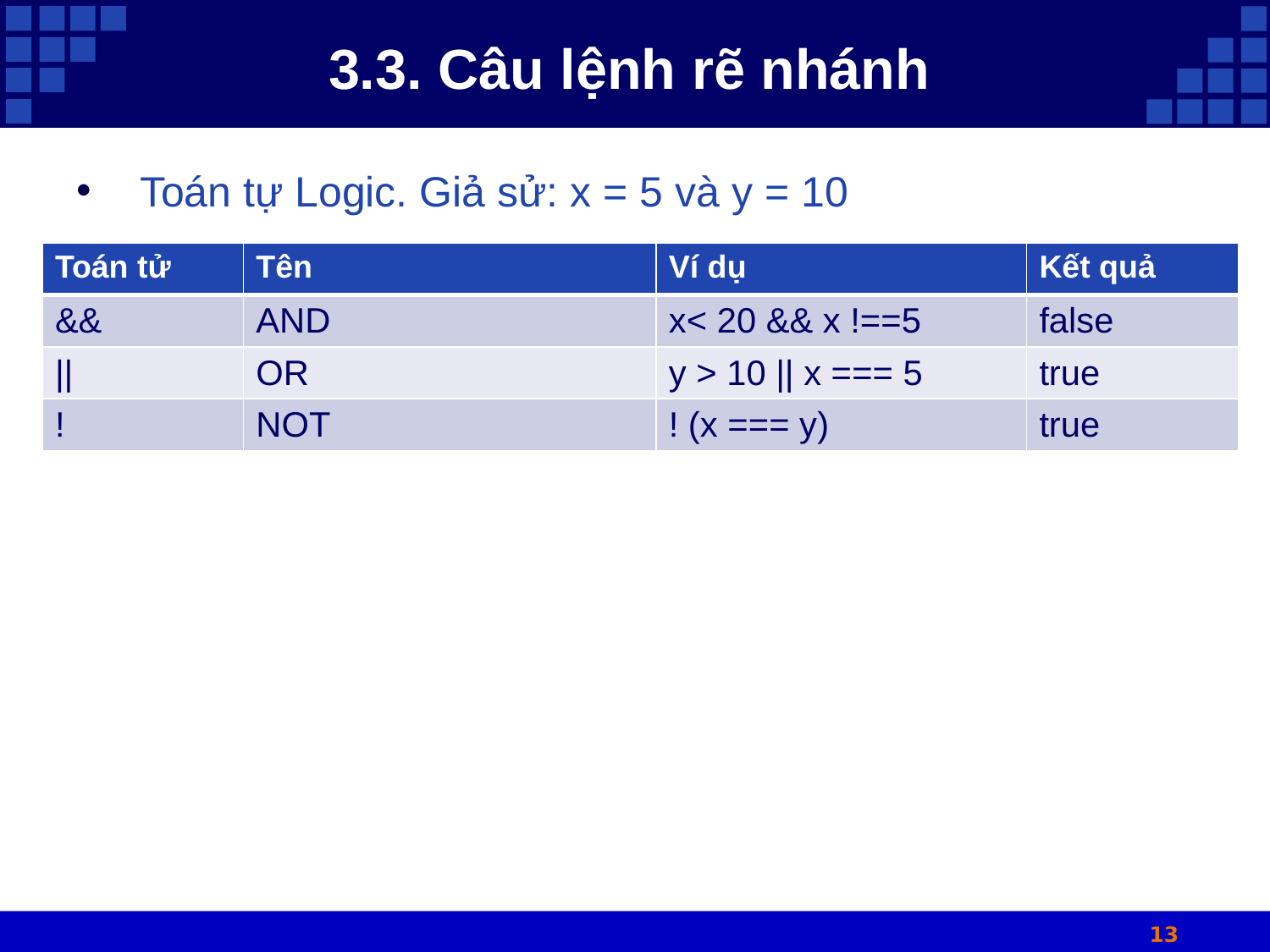

# 3.3. Câu lệnh rẽ nhánh
Toán tự Logic. Giả sử: x = 5 và y = 10

| Toán tử | Tên | Ví dụ | Kết quả |
| --- | --- | --- | --- |
| && | AND | x< 20 && x !==5 | false |
| || | OR | y > 10 || x === 5 | true |
| ! | NOT | ! (x === y) | true |
13